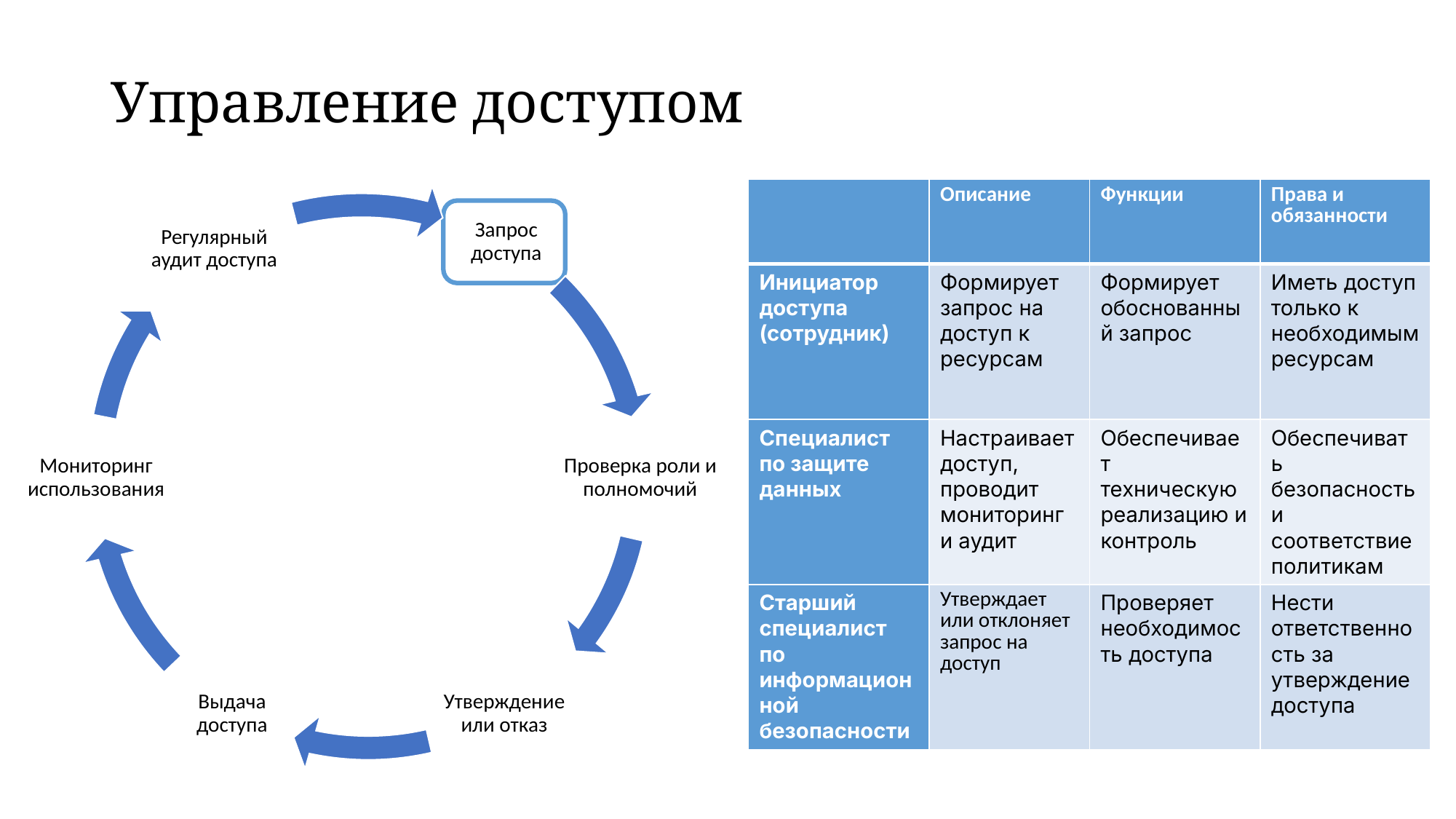

# Управление доступом
|  | Описание | Функции | Права и обязанности |
| --- | --- | --- | --- |
| Инициатор доступа (сотрудник) | Формирует запрос на доступ к ресурсам | Формирует обоснованный запрос | Иметь доступ только к необходимым ресурсам |
| Специалист по защите данных | Настраивает доступ, проводит мониторинг и аудит | Обеспечивает техническую реализацию и контроль | Обеспечивать безопасность и соответствие политикам |
| Старший специалист по информационной безопасности | Утверждает или отклоняет запрос на доступ | Проверяет необходимость доступа | Нести ответственность за утверждение доступа |
Запрос доступа
Проверка роли и полномочий
Утверждение или отказ
Выдача доступа
Мониторинг использования
Регулярный аудит доступа